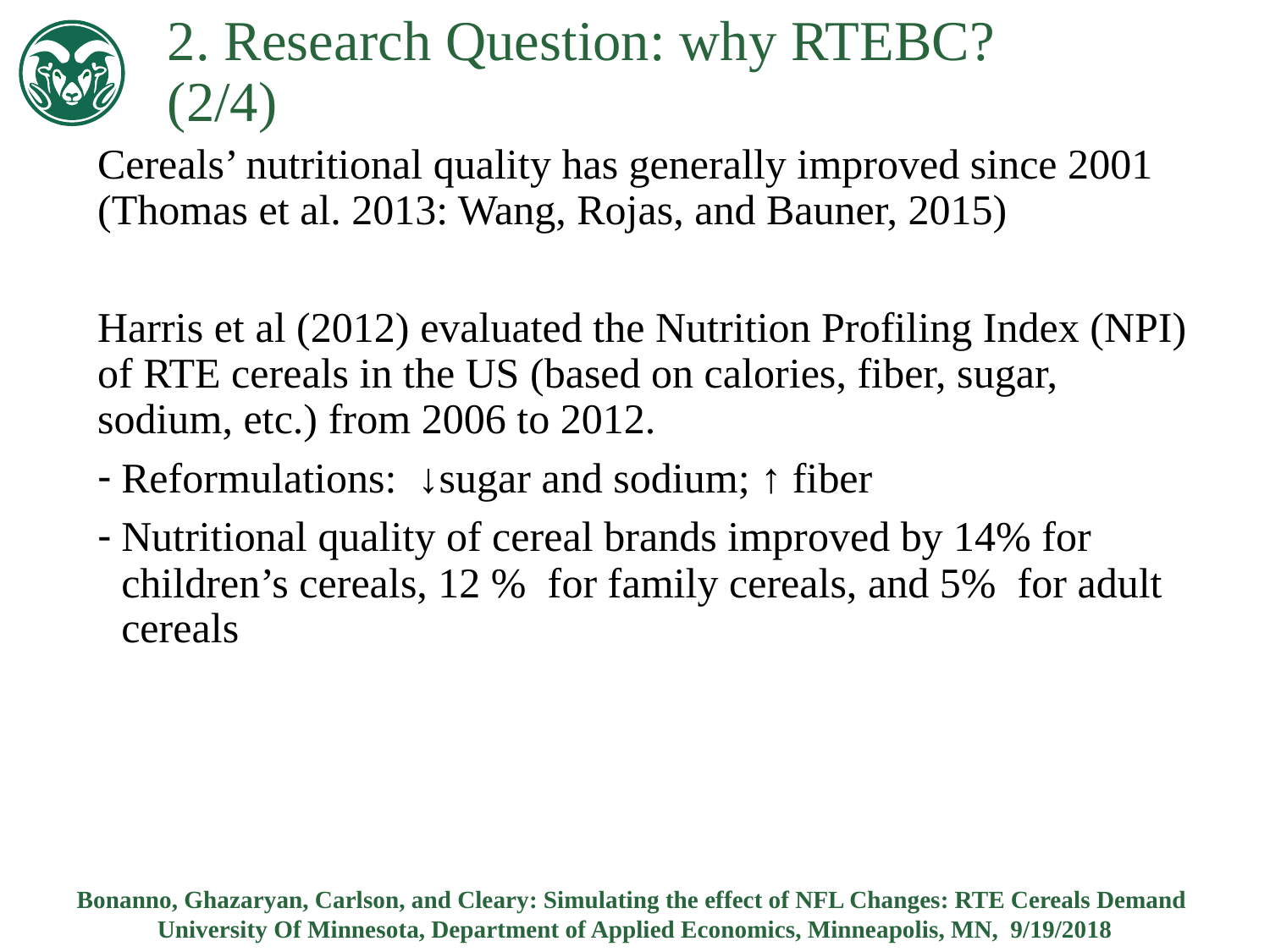

2. Research Question: why RTEBC?		(2/4)

Cereals’ nutritional quality has generally improved since 2001 (Thomas et al. 2013: Wang, Rojas, and Bauner, 2015)

Harris et al (2012) evaluated the Nutrition Profiling Index (NPI) of RTE cereals in the US (based on calories, fiber, sugar, sodium, etc.) from 2006 to 2012.
Reformulations:  ↓sugar and sodium; ↑ fiber
Nutritional quality of cereal brands improved by 14% for children’s cereals, 12 %  for family cereals, and 5%  for adult cereals

Bonanno, Ghazaryan, Carlson, and Cleary: Simulating the effect of NFL Changes: RTE Cereals Demand
University Of Minnesota, Department of Applied Economics, Minneapolis, MN,  9/19/2018